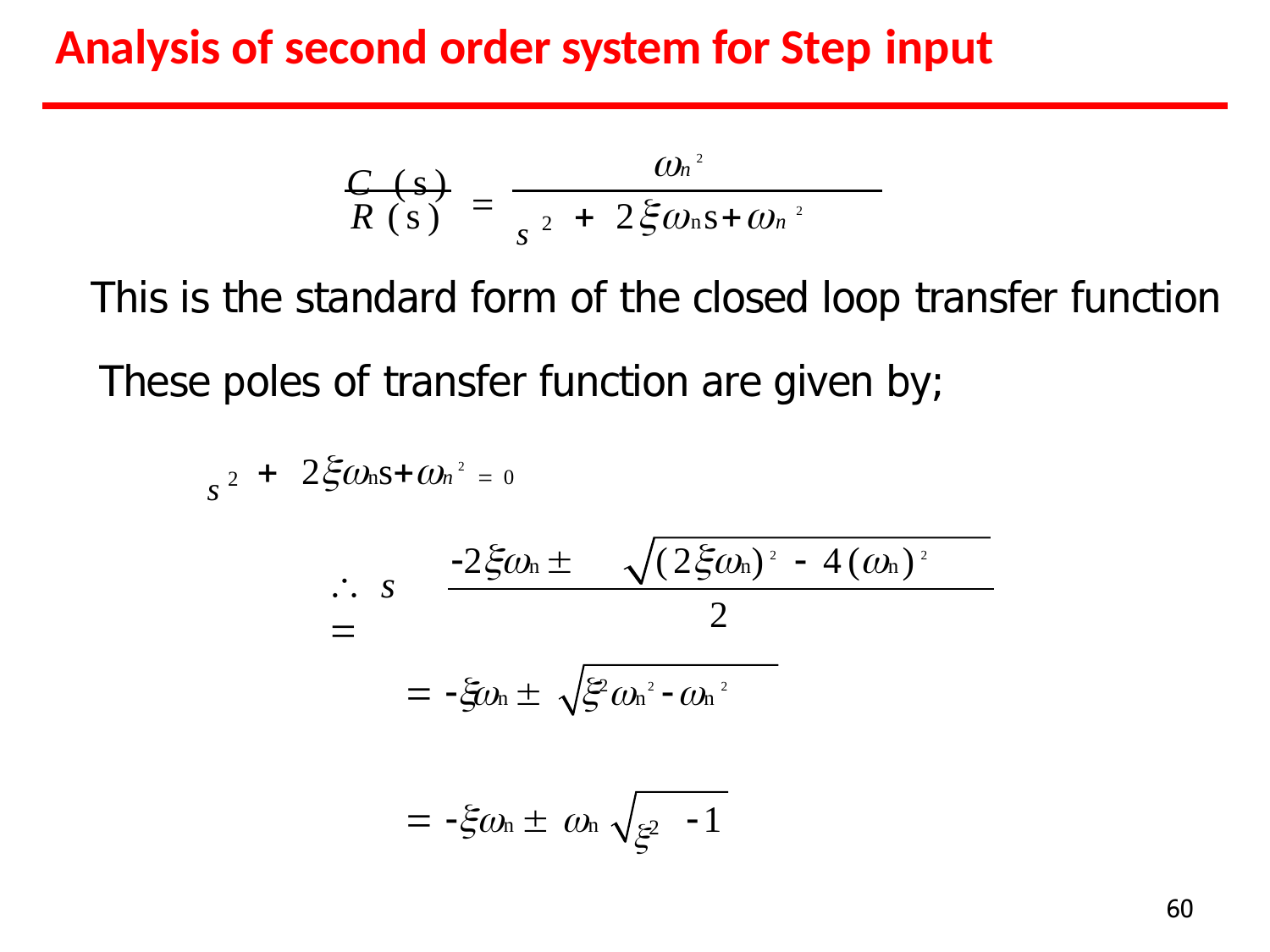

# Analysis of second order system for Step input

ωn 2
C (s) =
s2
+ 2ξωns+ωn 2
R(s)

This is the standard form of the closed loop transfer function
These poles of transfer function are given by;
s2
+ 2ξωns+ωn 2 = 0
−2ξωn ±
(2ξωn)2    − 4(ωn)2

∴ s =
2
= −ξωn ±
ξ2ωn2 −ωn 2

ξ2
= −ξωn ± ωn	−1

60